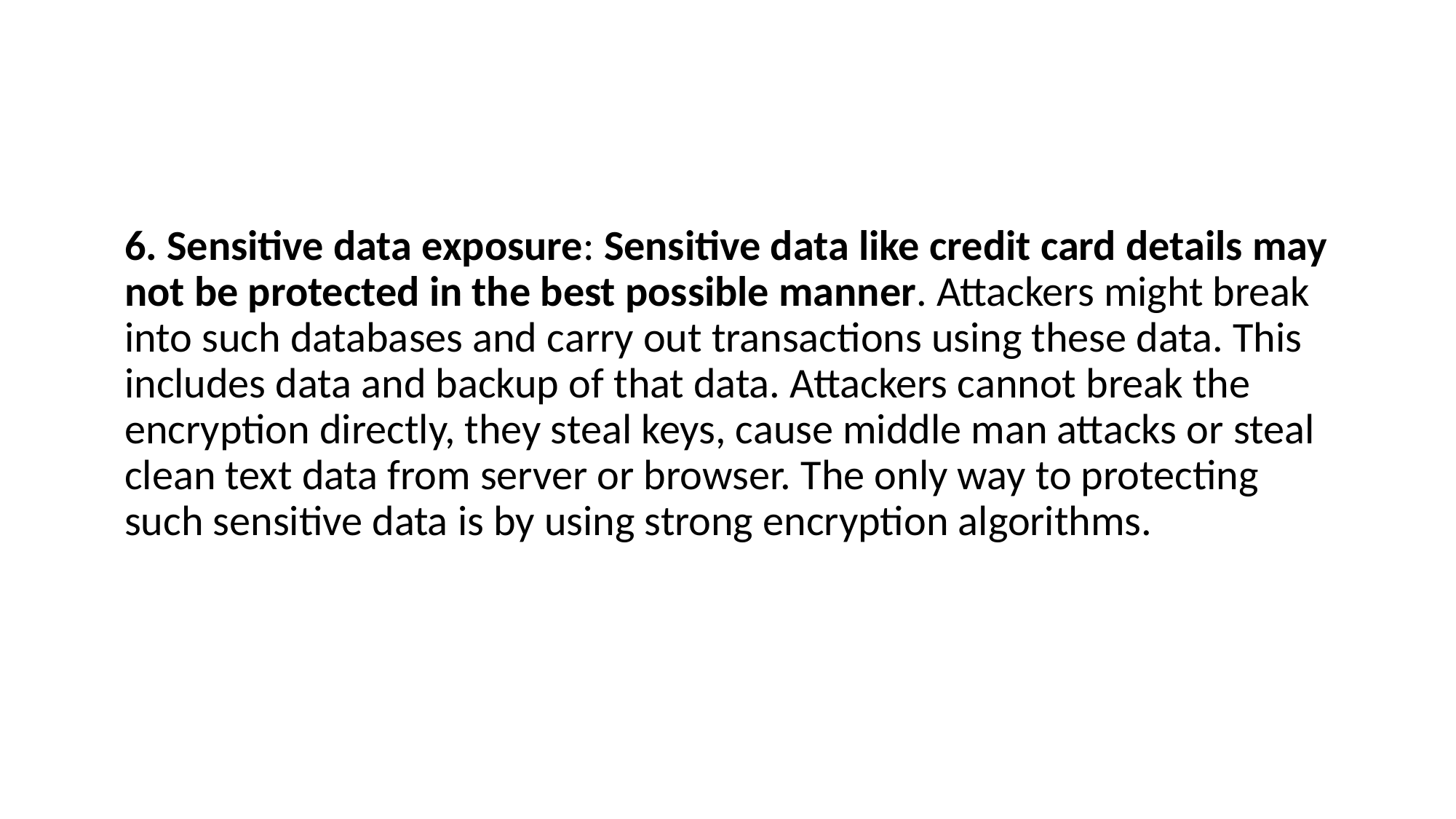

#
6. Sensitive data exposure: Sensitive data like credit card details may not be protected in the best possible manner. Attackers might break into such databases and carry out transactions using these data. This includes data and backup of that data. Attackers cannot break the encryption directly, they steal keys, cause middle man attacks or steal clean text data from server or browser. The only way to protecting such sensitive data is by using strong encryption algorithms.